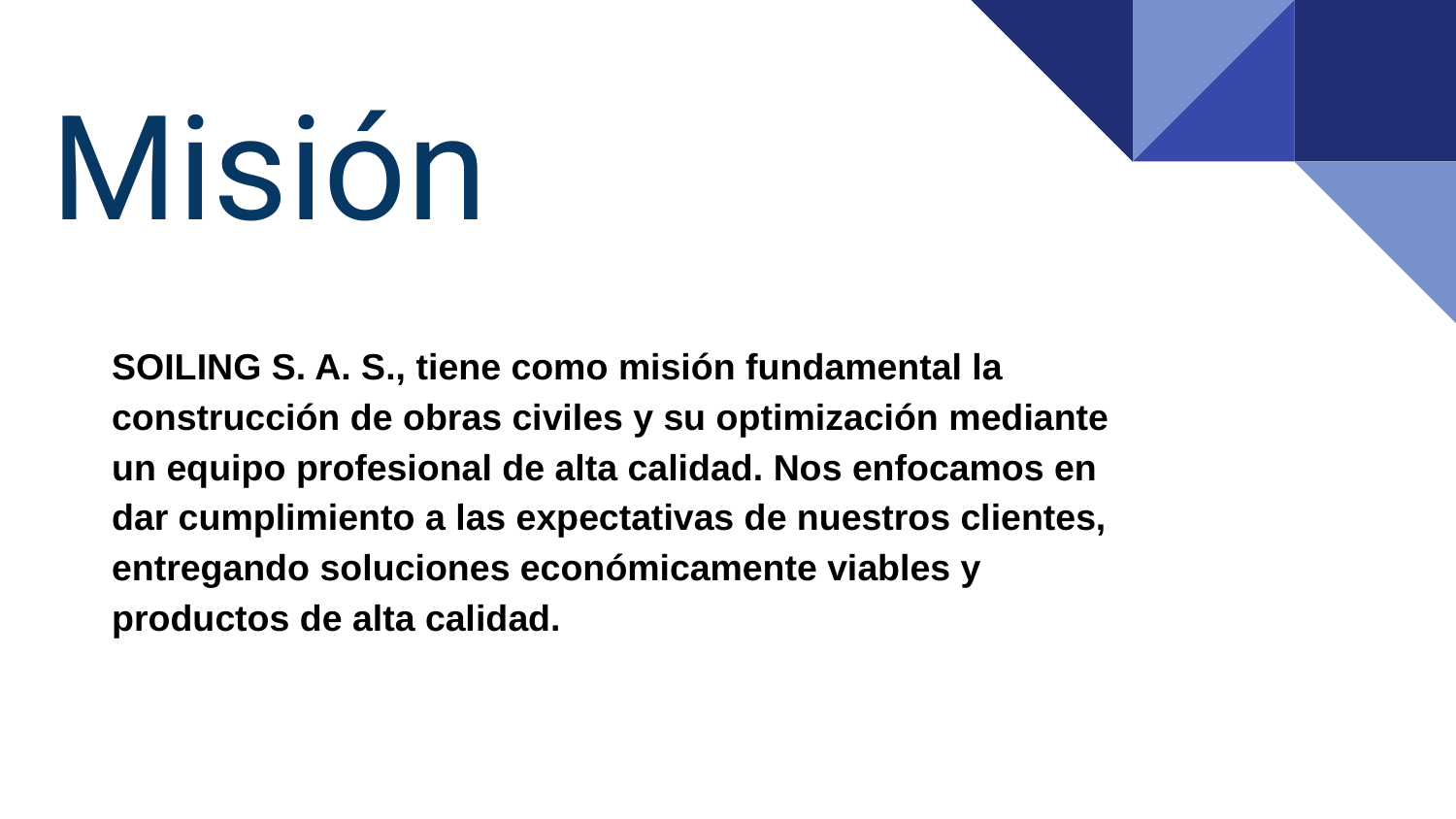

# Misión
SOILING S. A. S., tiene como misión fundamental la construcción de obras civiles y su optimización mediante un equipo profesional de alta calidad. Nos enfocamos en dar cumplimiento a las expectativas de nuestros clientes, entregando soluciones económicamente viables y productos de alta calidad.